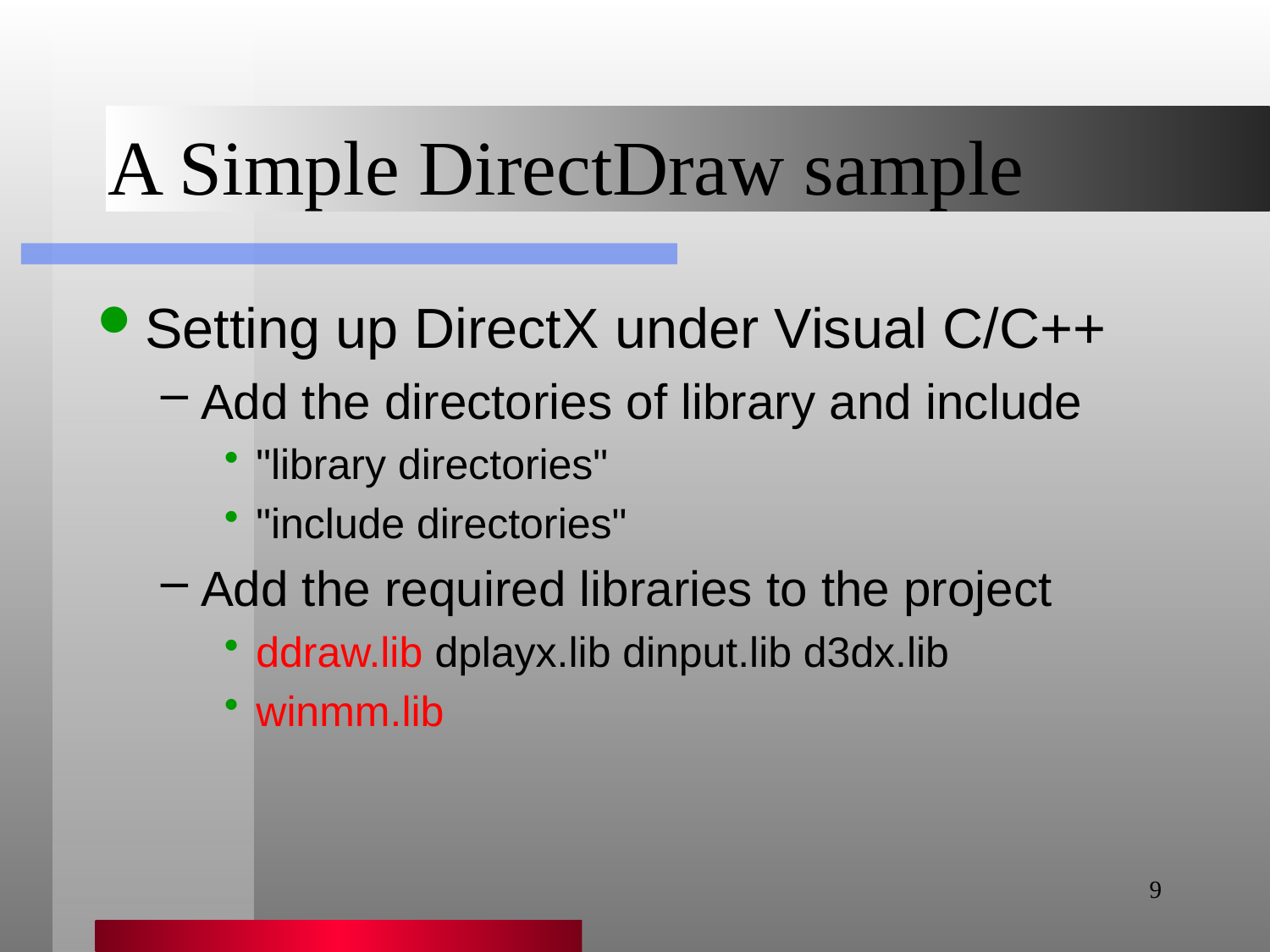

# A Simple DirectDraw sample
Setting up DirectX under Visual C/C++
Add the directories of library and include
"library directories"
"include directories"
Add the required libraries to the project
ddraw.lib dplayx.lib dinput.lib d3dx.lib
winmm.lib

9